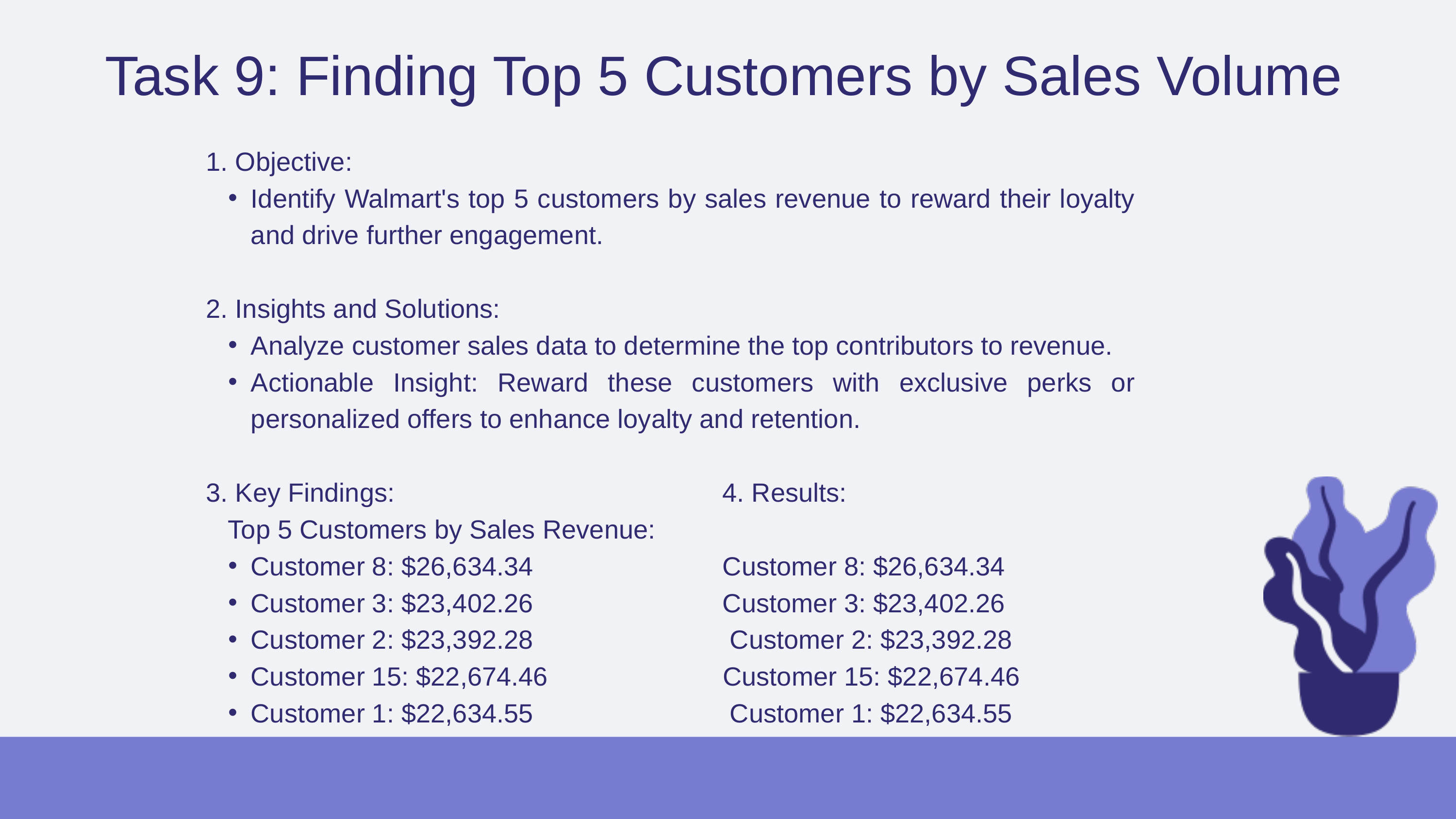

Task 9: Finding Top 5 Customers by Sales Volume
1. Objective:
Identify Walmart's top 5 customers by sales revenue to reward their loyalty and drive further engagement.

2. Insights and Solutions:
Analyze customer sales data to determine the top contributors to revenue.
Actionable Insight: Reward these customers with exclusive perks or personalized offers to enhance loyalty and retention.

3. Key Findings:                                             4. Results:
   Top 5 Customers by Sales Revenue:
Customer 8: $26,634.34                          Customer 8: $26,634.34
Customer 3: $23,402.26                          Customer 3: $23,402.26
Customer 2: $23,392.28                           Customer 2: $23,392.28
Customer 15: $22,674.46                        Customer 15: $22,674.46
Customer 1: $22,634.55                           Customer 1: $22,634.55